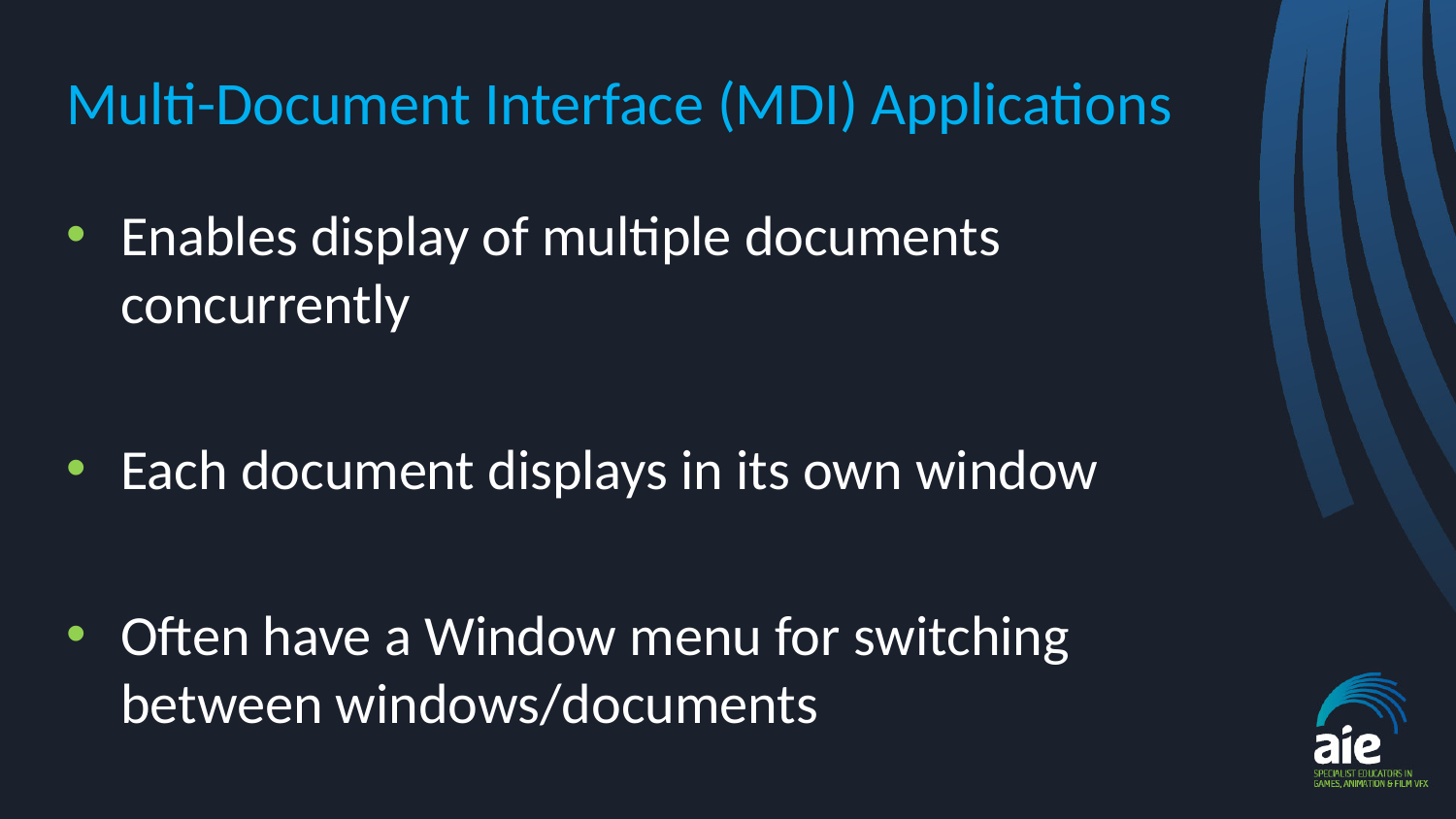

# Multi-Document Interface (MDI) Applications
Enables display of multiple documents concurrently

Each document displays in its own window

Often have a Window menu for switching between windows/documents